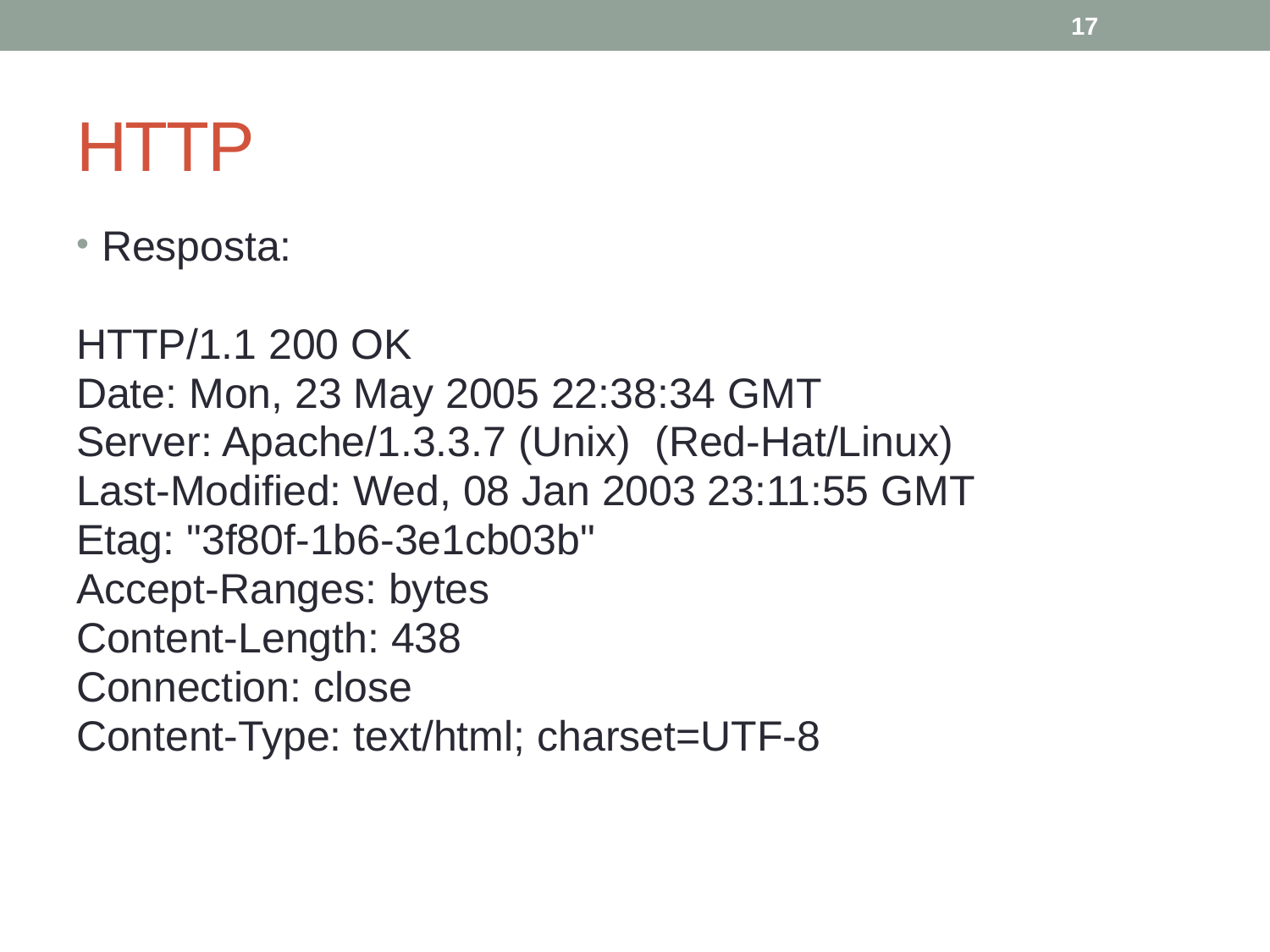

17
# HTTP
Resposta:

HTTP/1.1 200 OK
Date: Mon, 23 May 2005 22:38:34 GMT
Server: Apache/1.3.3.7 (Unix)  (Red-Hat/Linux)
Last-Modified: Wed, 08 Jan 2003 23:11:55 GMT
Etag: "3f80f-1b6-3e1cb03b"
Accept-Ranges: bytes
Content-Length: 438
Connection: close
Content-Type: text/html; charset=UTF-8